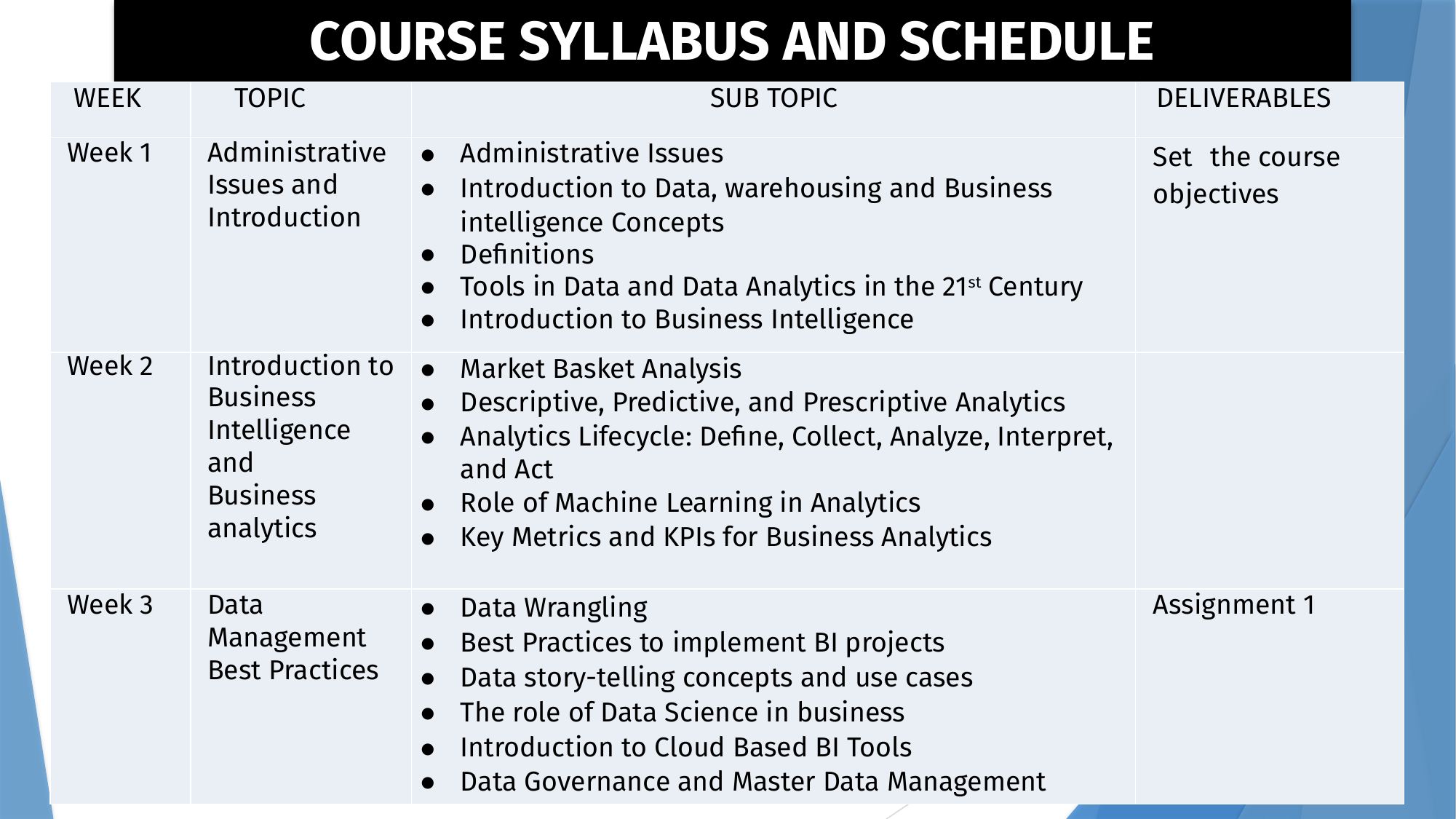

# COURSE SYLLABUS AND SCHEDULE
| WEEK | TOPIC | SUB TOPIC | DELIVERABLES |
| --- | --- | --- | --- |
| Week 1 | Administrative Issues and Introduction | Administrative Issues Introduction to Data, warehousing and Business intelligence Concepts Definitions Tools in Data and Data Analytics in the 21st Century Introduction to Business Intelligence | Set the course objectives |
| Week 2 | Introduction to Business Intelligence and Business analytics | Market Basket Analysis Descriptive, Predictive, and Prescriptive Analytics Analytics Lifecycle: Define, Collect, Analyze, Interpret, and Act Role of Machine Learning in Analytics Key Metrics and KPIs for Business Analytics |  |
| Week 3 | Data Management Best Practices | Data Wrangling Best Practices to implement BI projects Data story-telling concepts and use cases The role of Data Science in business Introduction to Cloud Based BI Tools Data Governance and Master Data Management | Assignment 1 |